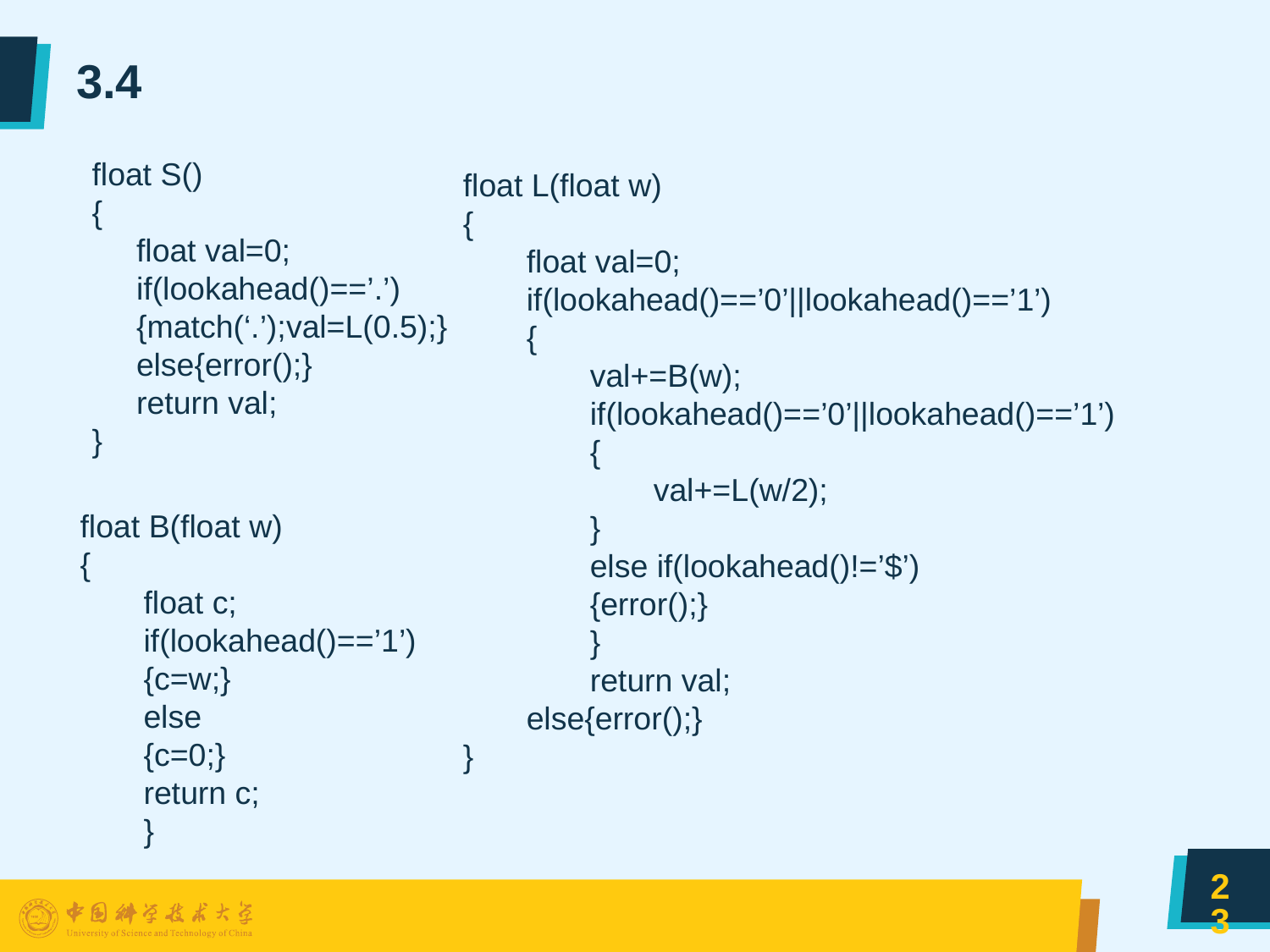

# 3.4
float S()
{
     float val=0;
     if(lookahead()==’.’)
     {match(‘.’);val=L(0.5);}
     else{error();}
     return val;
}
float L(float w)
{
float val=0;
if(lookahead()==’0’||lookahead()==’1’)
{
val+=B(w);
if(lookahead()==’0’||lookahead()==’1’)
{
val+=L(w/2);
}
else if(lookahead()!=’$’)
{error();}
}
return val;
else{error();}
}
float B(float w)
{
float c;
if(lookahead()==’1’)
{c=w;}
else
{c=0;}
return c;
}
23